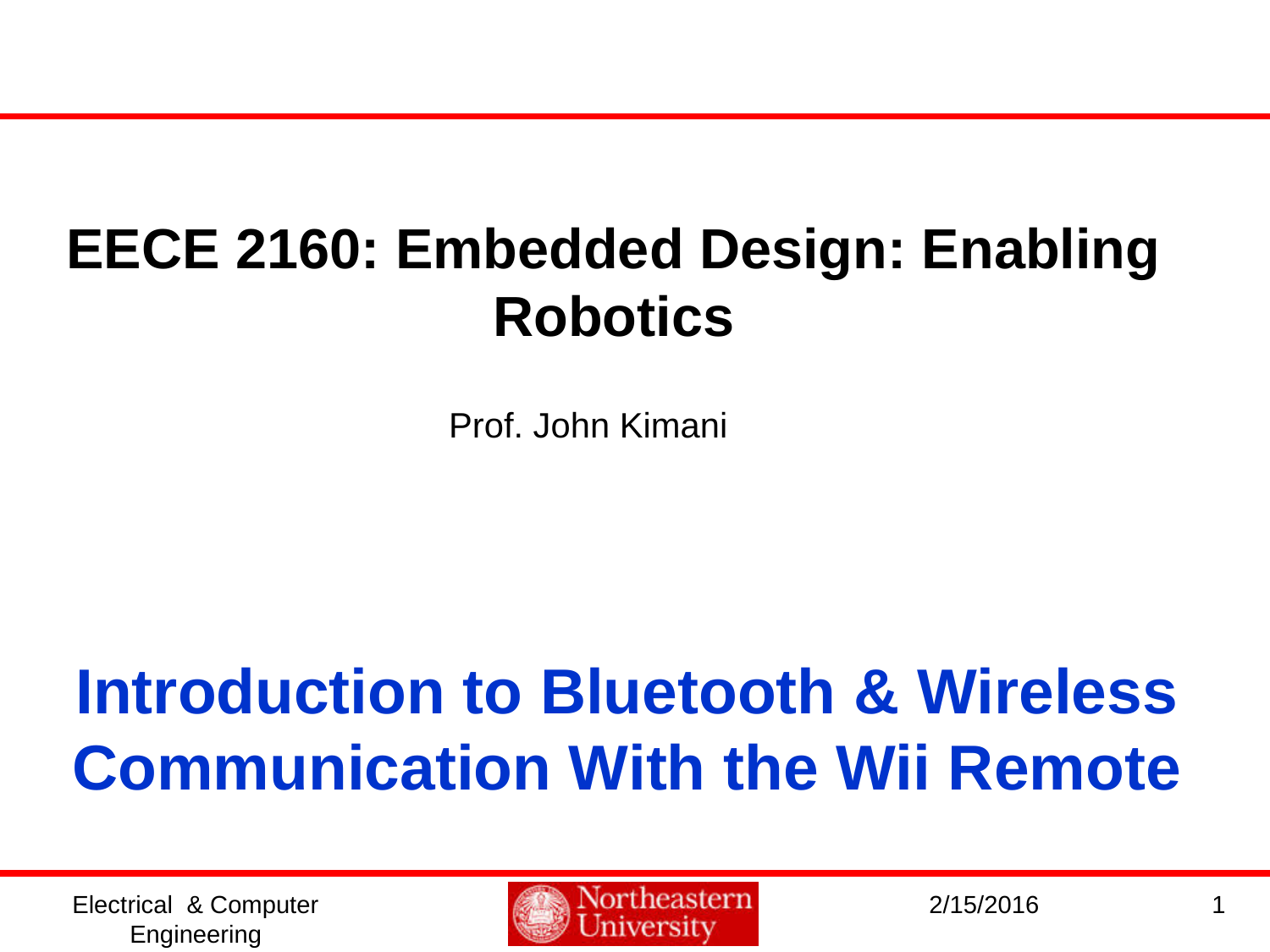

EECE 2160: Embedded Design: Enabling Robotics
Prof. John Kimani

Introduction to Bluetooth & Wireless Communication With the Wii Remote
Electrical  & Computer Engineering
2/15/2016
1